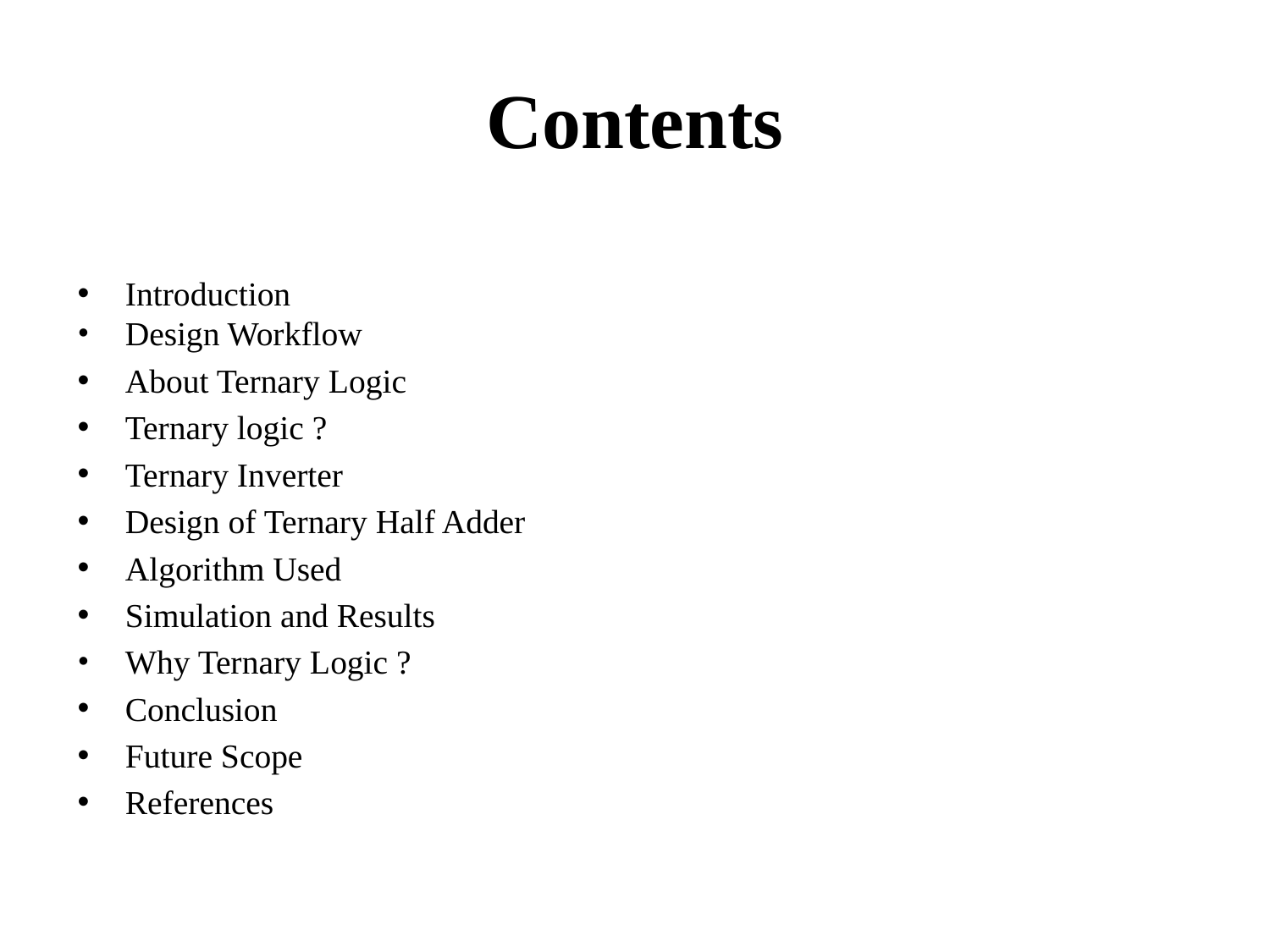

# Contents
Introduction
Design Workflow
About Ternary Logic
Ternary logic ?
Ternary Inverter
Design of Ternary Half Adder
Algorithm Used
Simulation and Results
Why Ternary Logic ?
Conclusion
Future Scope
References